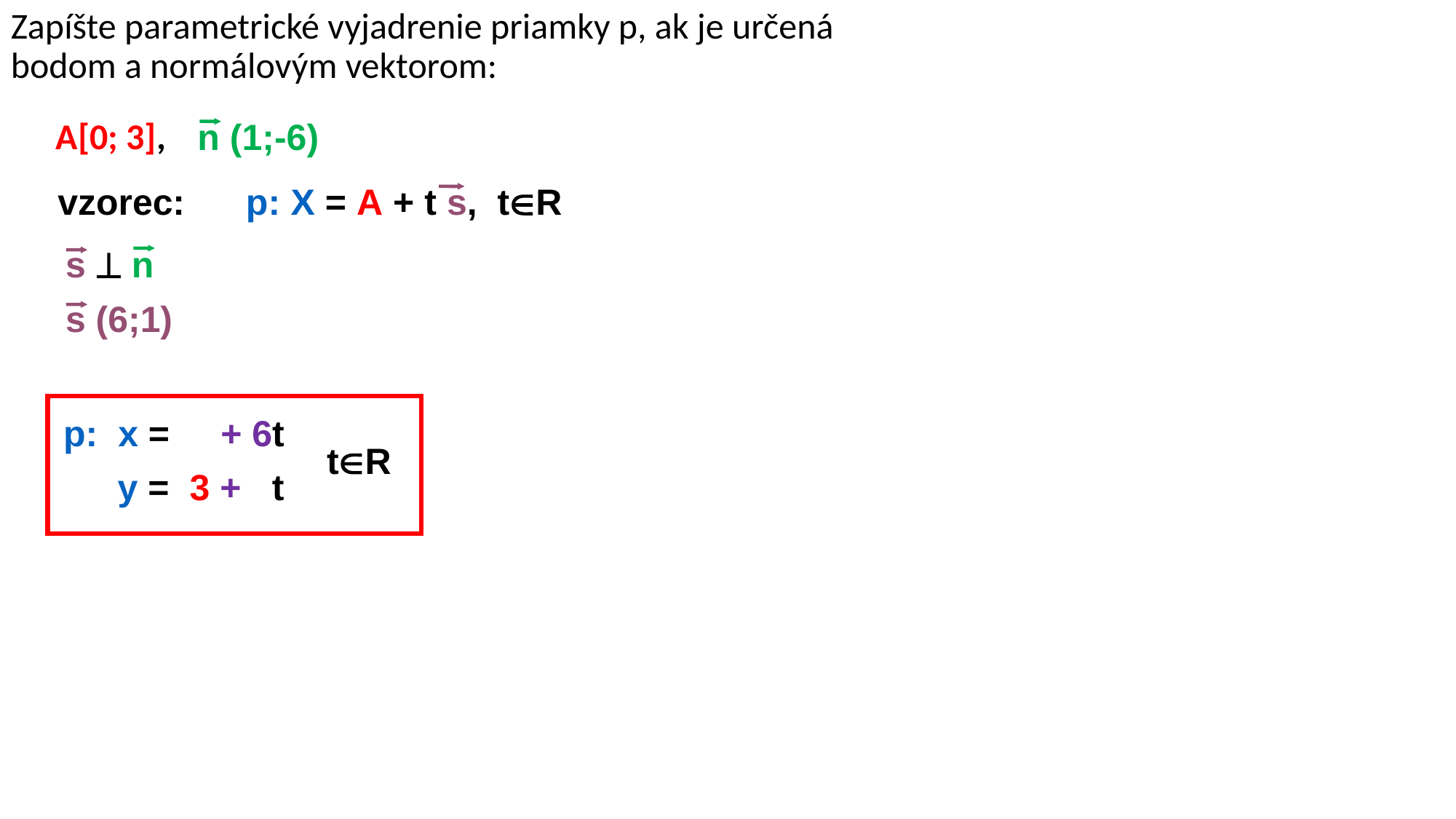

Zapíšte parametrické vyjadrenie priamky p, ak je určená bodom a normálovým vektorom:
A[0; 3],
 n (1;-6)

vzorec:      p: X = A + t s,  t∈R

 s ⊥ n

 s (6;1)

p:  x =     + 6t
t∈R
y =  3 +   t